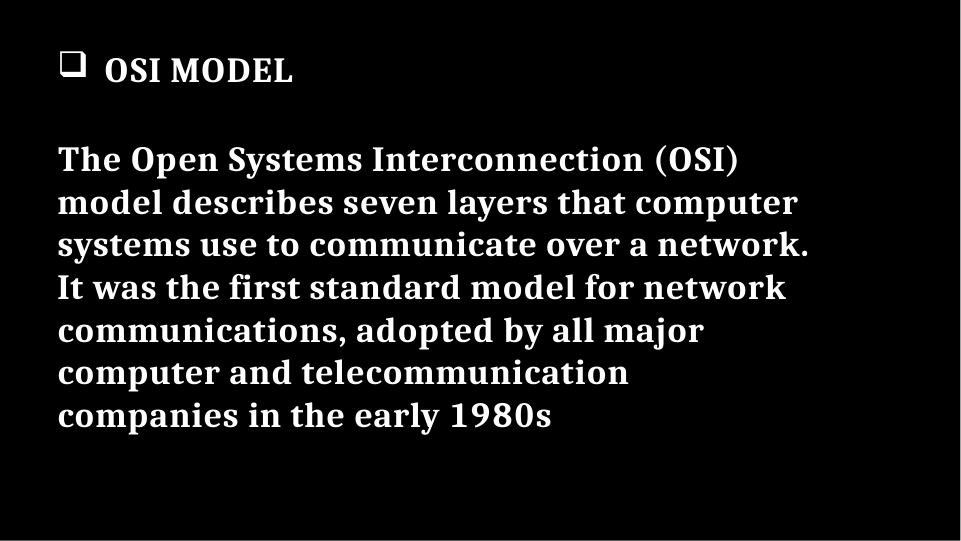

Confidentiality
Integrity
Availability
Authentication
Authorization
Encryption
Accountability and Auditing
Incident Response and Recovery
OSI MODEL

The Open Systems Interconnection (OSI) model describes seven layers that computer systems use to communicate over a network. It was the first standard model for network communications, adopted by all major computer and telecommunication companies in the early 1980s